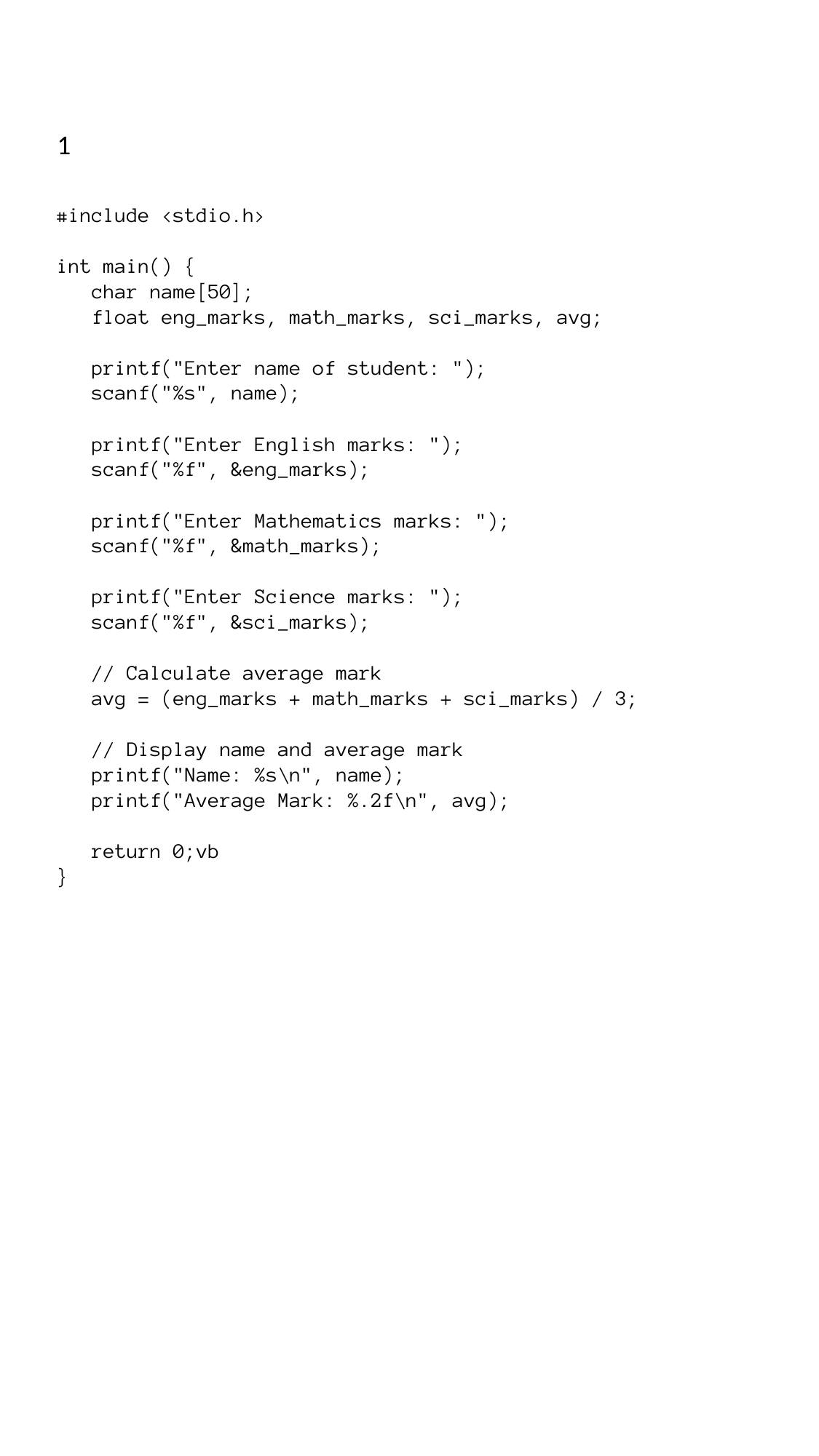

1
#include <stdio.h>

int main() {
   char name[50];
   float eng_marks, math_marks, sci_marks, avg;

   printf("Enter name of student: ");
   scanf("%s", name);

   printf("Enter English marks: ");
   scanf("%f", &eng_marks);

   printf("Enter Mathematics marks: ");
   scanf("%f", &math_marks);

   printf("Enter Science marks: ");
   scanf("%f", &sci_marks);

   // Calculate average mark
   avg = (eng_marks + math_marks + sci_marks) / 3;

   // Display name and average mark
   printf("Name: %s\n", name);
   printf("Average Mark: %.2f\n", avg);

   return 0;vb
}